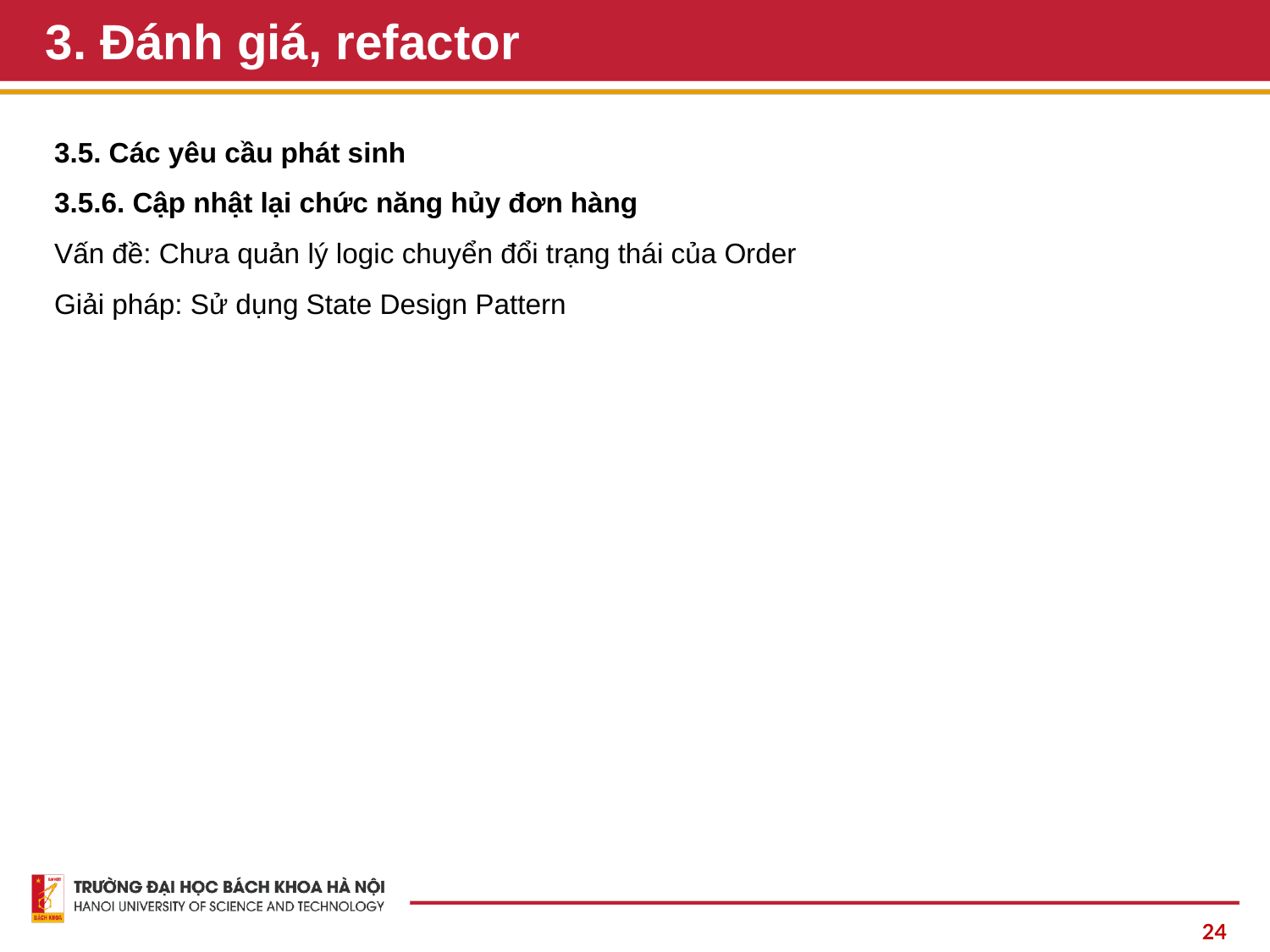

# 3. Đánh giá, refactor
3.5. Các yêu cầu phát sinh
3.5.6. Cập nhật lại chức năng hủy đơn hàng
Vấn đề: Chưa quản lý logic chuyển đổi trạng thái của Order
Giải pháp: Sử dụng State Design Pattern

24